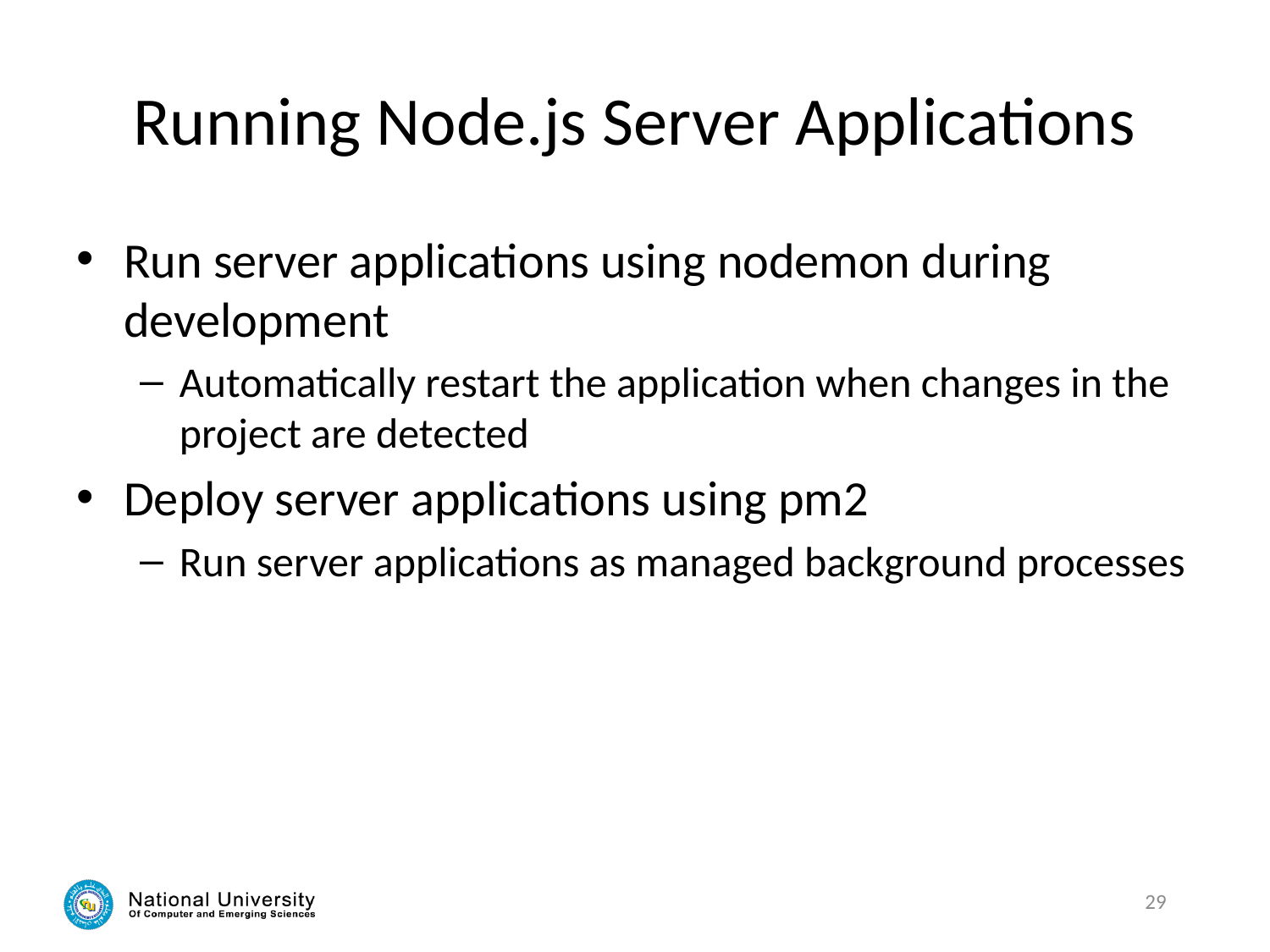

# Running Node.js Server Applications
Run server applications using nodemon during development
Automatically restart the application when changes in the project are detected
Deploy server applications using pm2
Run server applications as managed background processes
29